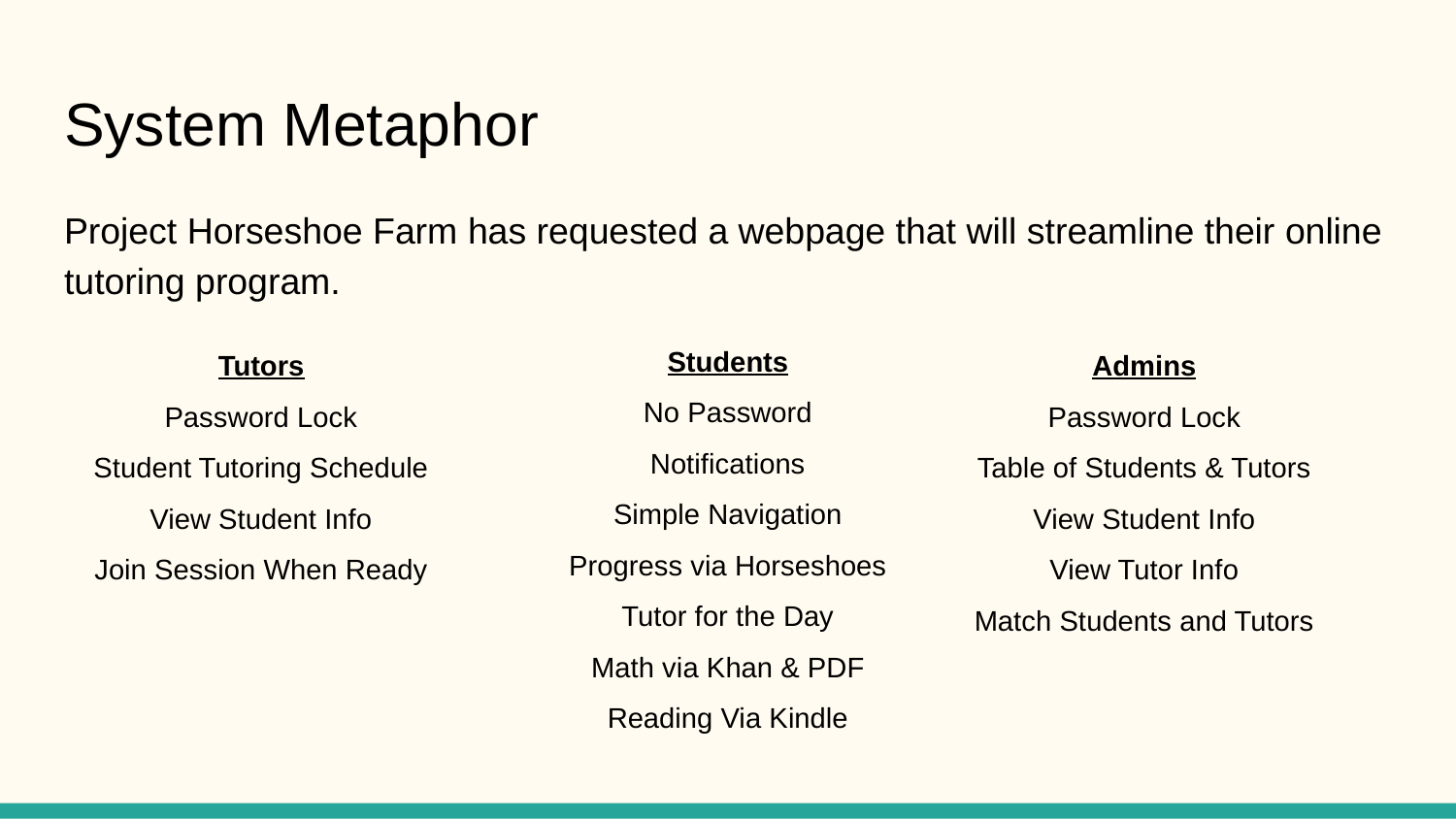

# System Metaphor
Project Horseshoe Farm has requested a webpage that will streamline their online tutoring program.
Students
No Password
Notifications
Simple Navigation
Progress via Horseshoes
Tutor for the Day
Math via Khan & PDF
Reading Via Kindle
Tutors
Password Lock
Student Tutoring Schedule
View Student Info
Join Session When Ready
Admins
Password Lock
Table of Students & Tutors
View Student Info
View Tutor Info
Match Students and Tutors